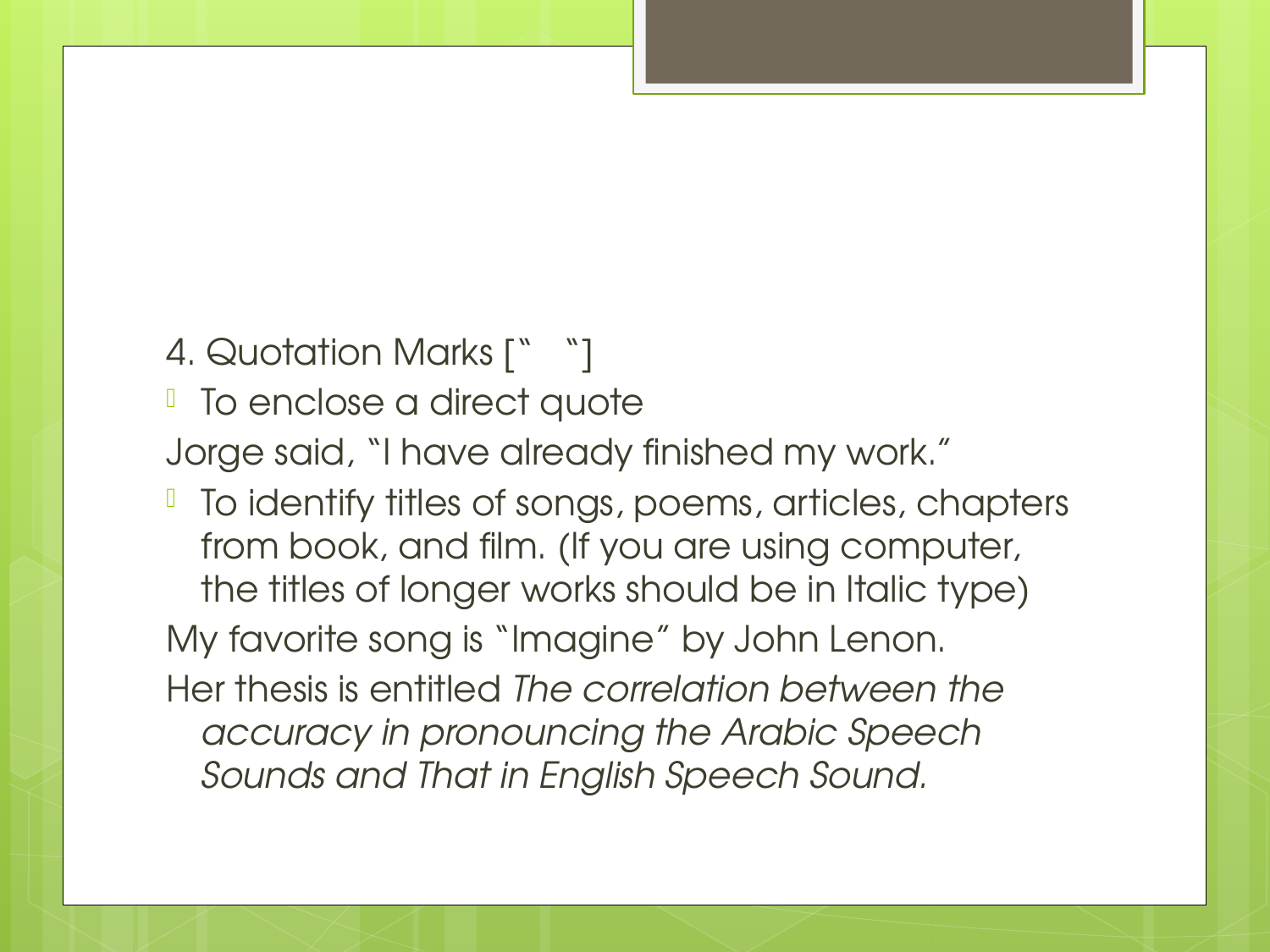

#
4. Quotation Marks [“   “]
To enclose a direct quote
Jorge said, “I have already finished my work.”
To identify titles of songs, poems, articles, chapters from book, and film. (If you are using computer, the titles of longer works should be in Italic type)
My favorite song is “Imagine” by John Lenon.
Her thesis is entitled The correlation between the accuracy in pronouncing the Arabic Speech Sounds and That in English Speech Sound.